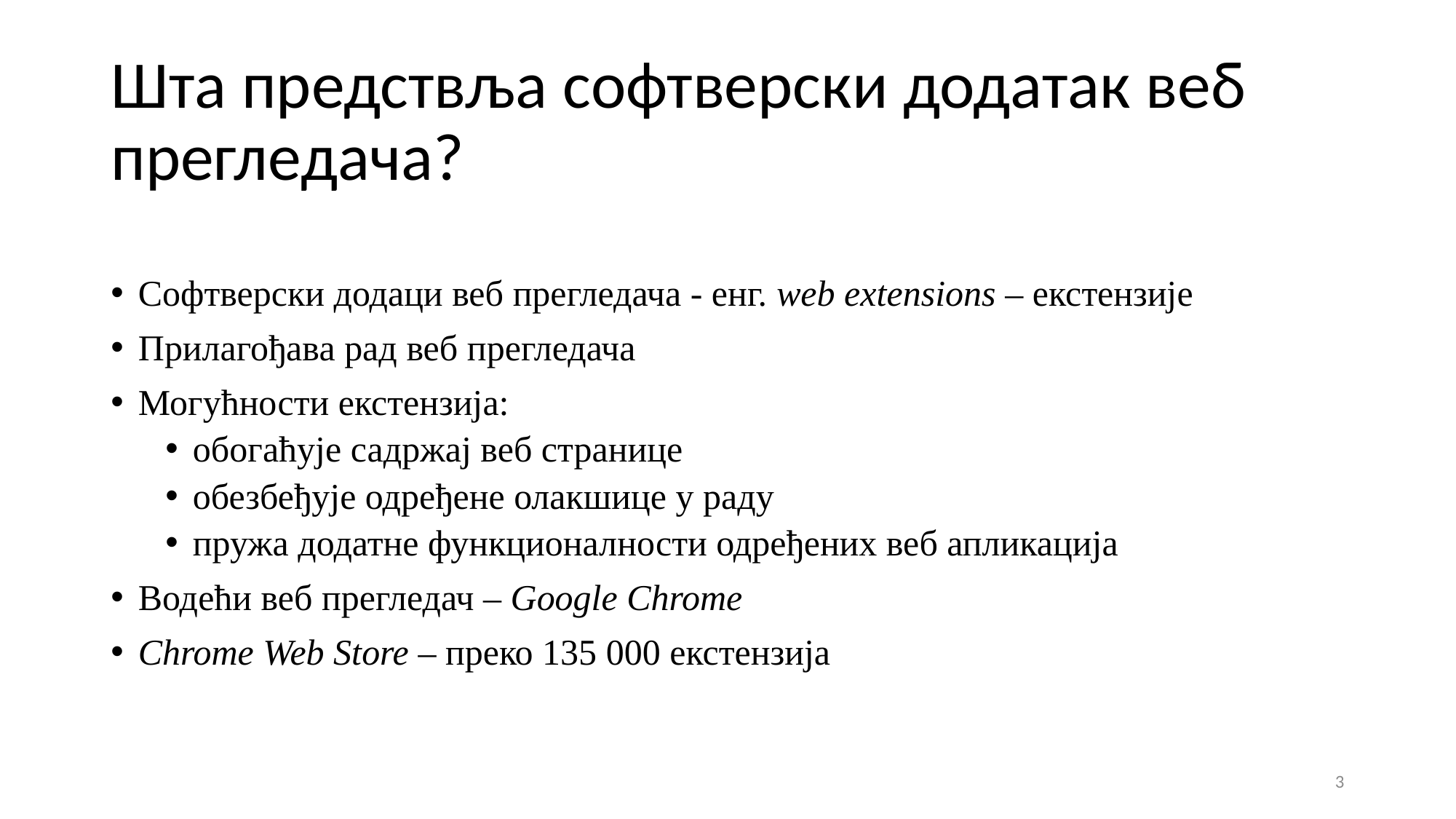

# Шта предствља софтверски додатак веб прегледача?
Софтверски додаци веб прегледача - енг. web extensions – екстензије
Прилагођава рад веб прегледача
Могућности екстензија:
обогаћује садржај веб странице
обезбеђује одређене олакшице у раду
пружа додатне функционалности одређених веб апликација
Водећи веб прегледач – Google Chrome
Chrome Web Store – преко 135 000 екстензија

3